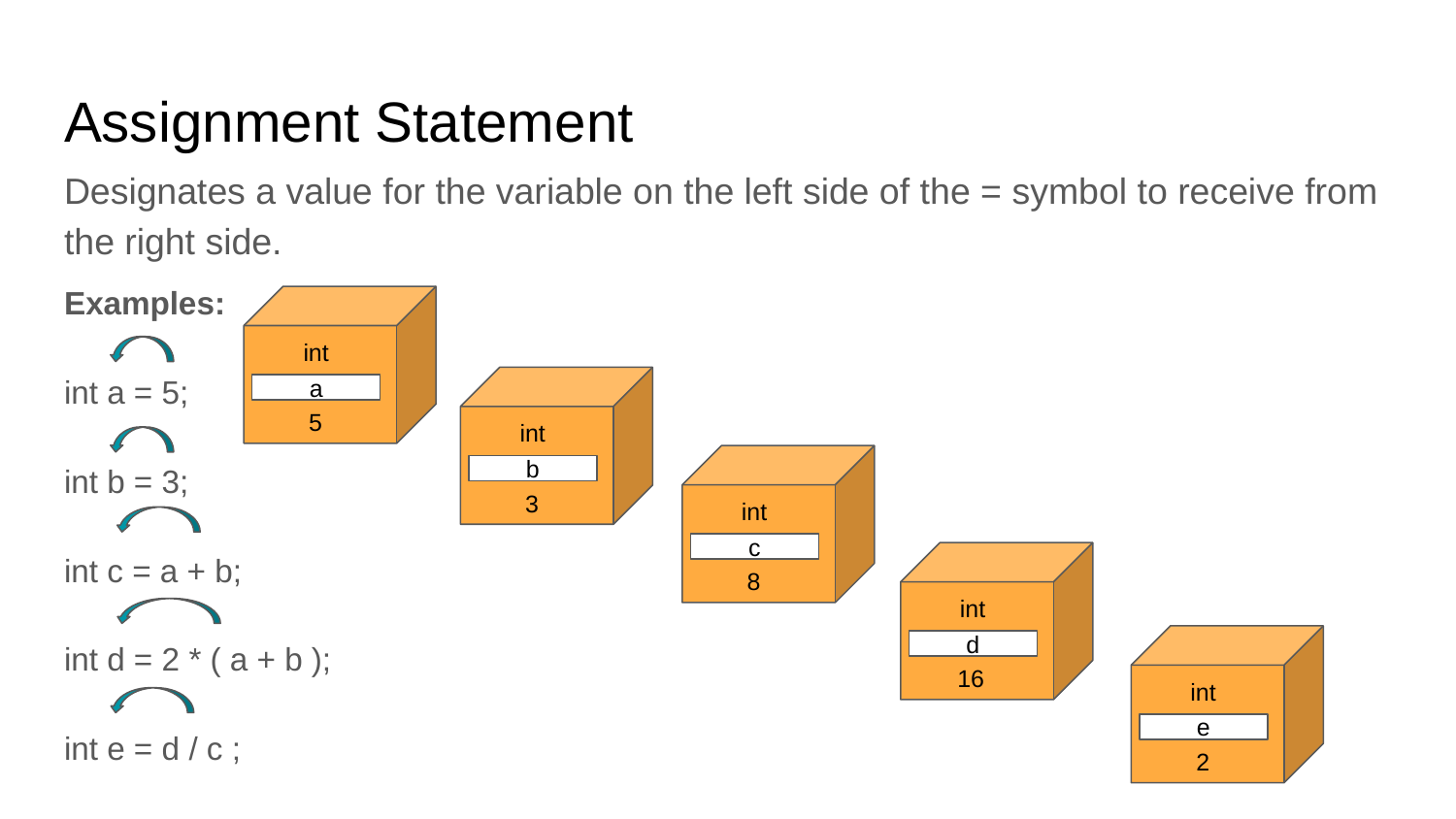

# Assignment Statement
Designates a value for the variable on the left side of the = symbol to receive from the right side.
Examples:

int a = 5;

int b = 3;

int c = a + b;

int d = 2 * ( a + b );

int e = d / c ;

int

a
5

int

b

3
int
c

8
int

d

16
int
e
2